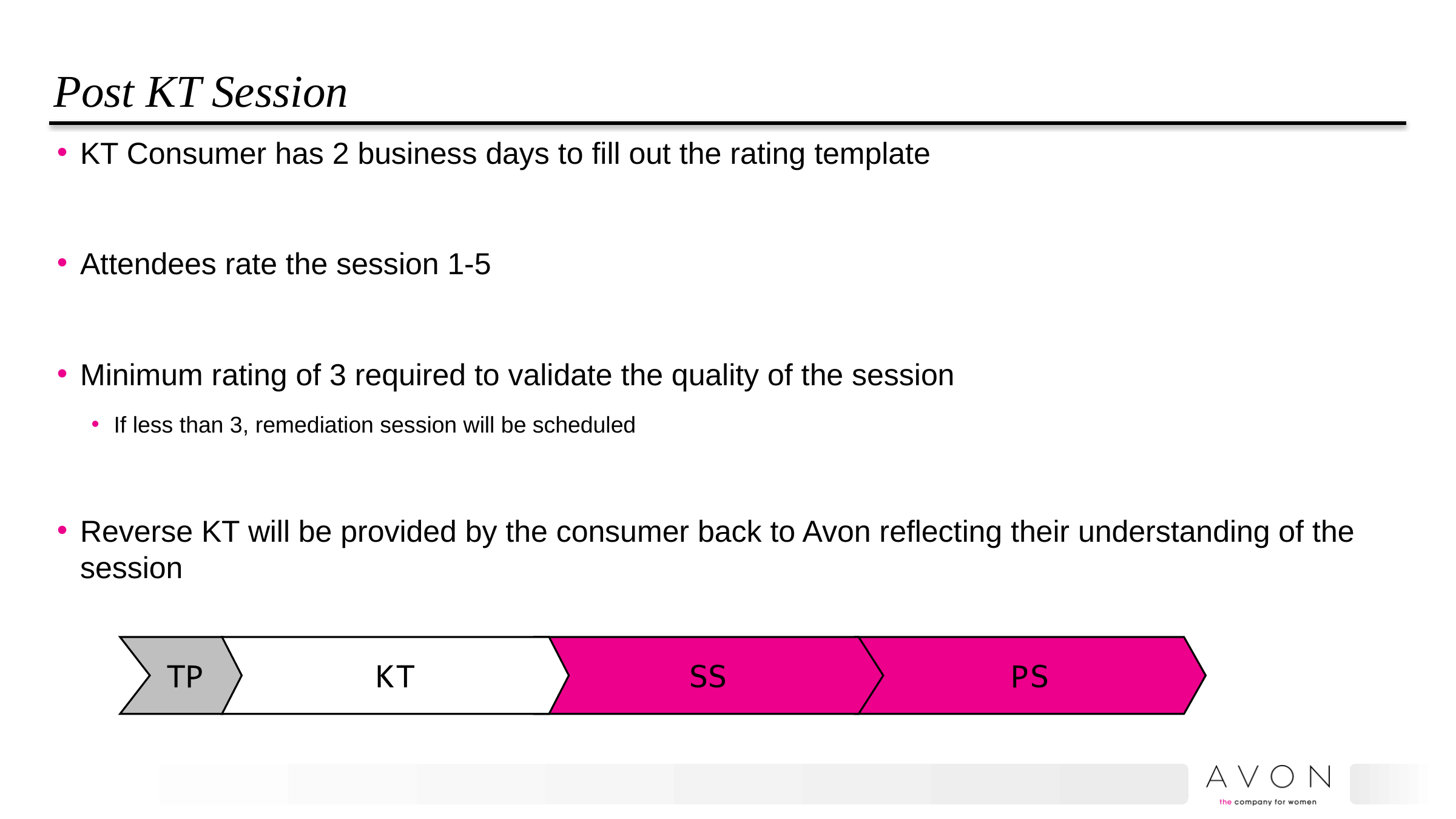

# Post KT Session
KT Consumer has 2 business days to fill out the rating template

Attendees rate the session 1-5

Minimum rating of 3 required to validate the quality of the session
If less than 3, remediation session will be scheduled

Reverse KT will be provided by the consumer back to Avon reflecting their understanding of the session

SS
PS
TP
KT